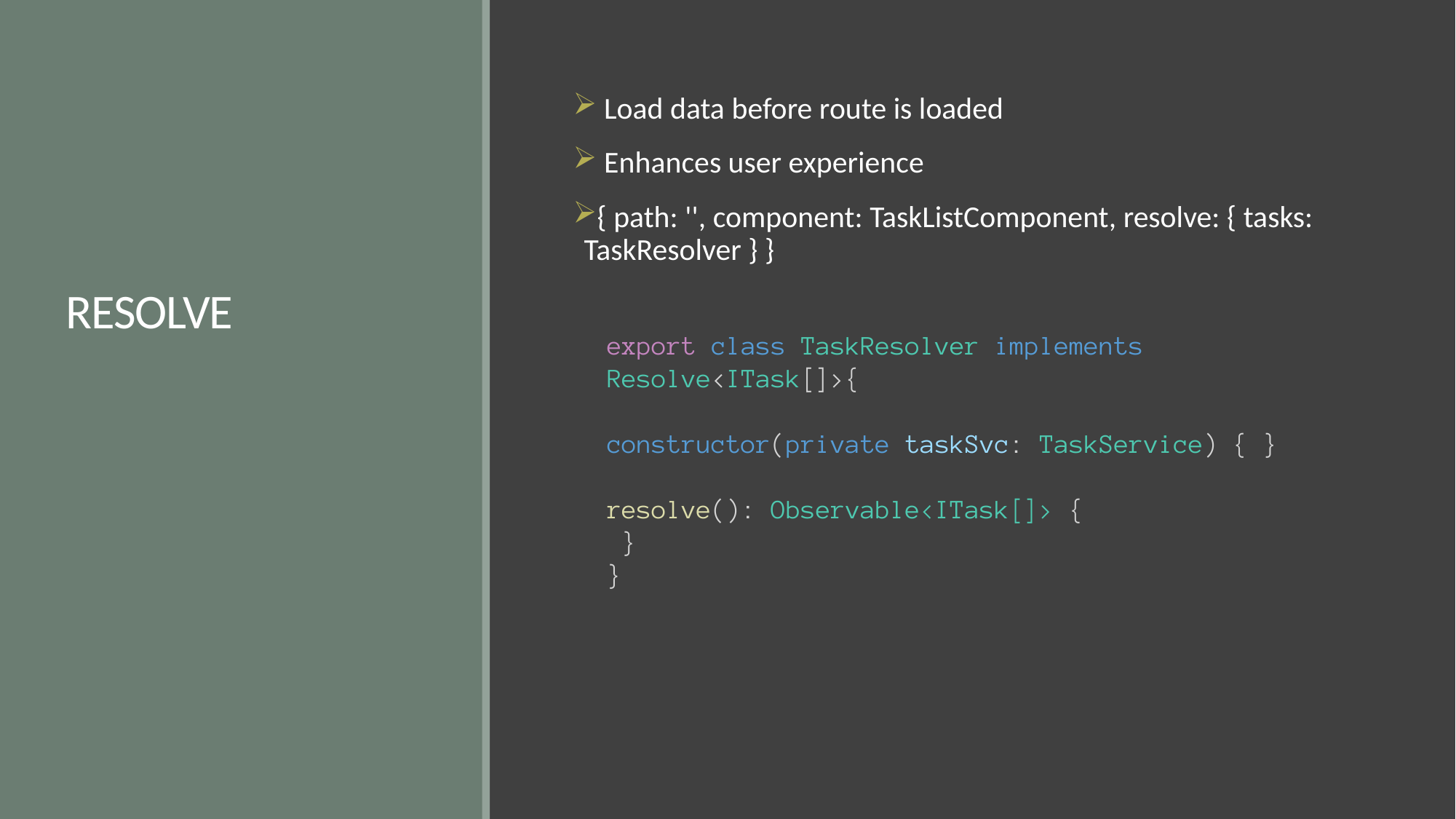

# RESOLVE
 Load data before route is loaded
 Enhances user experience
{ path: '', component: TaskListComponent, resolve: { tasks: TaskResolver } }

export class TaskResolver implements Resolve<ITask[]>{
constructor(private taskSvc: TaskService) { }
resolve(): Observable<ITask[]> {
 }
}